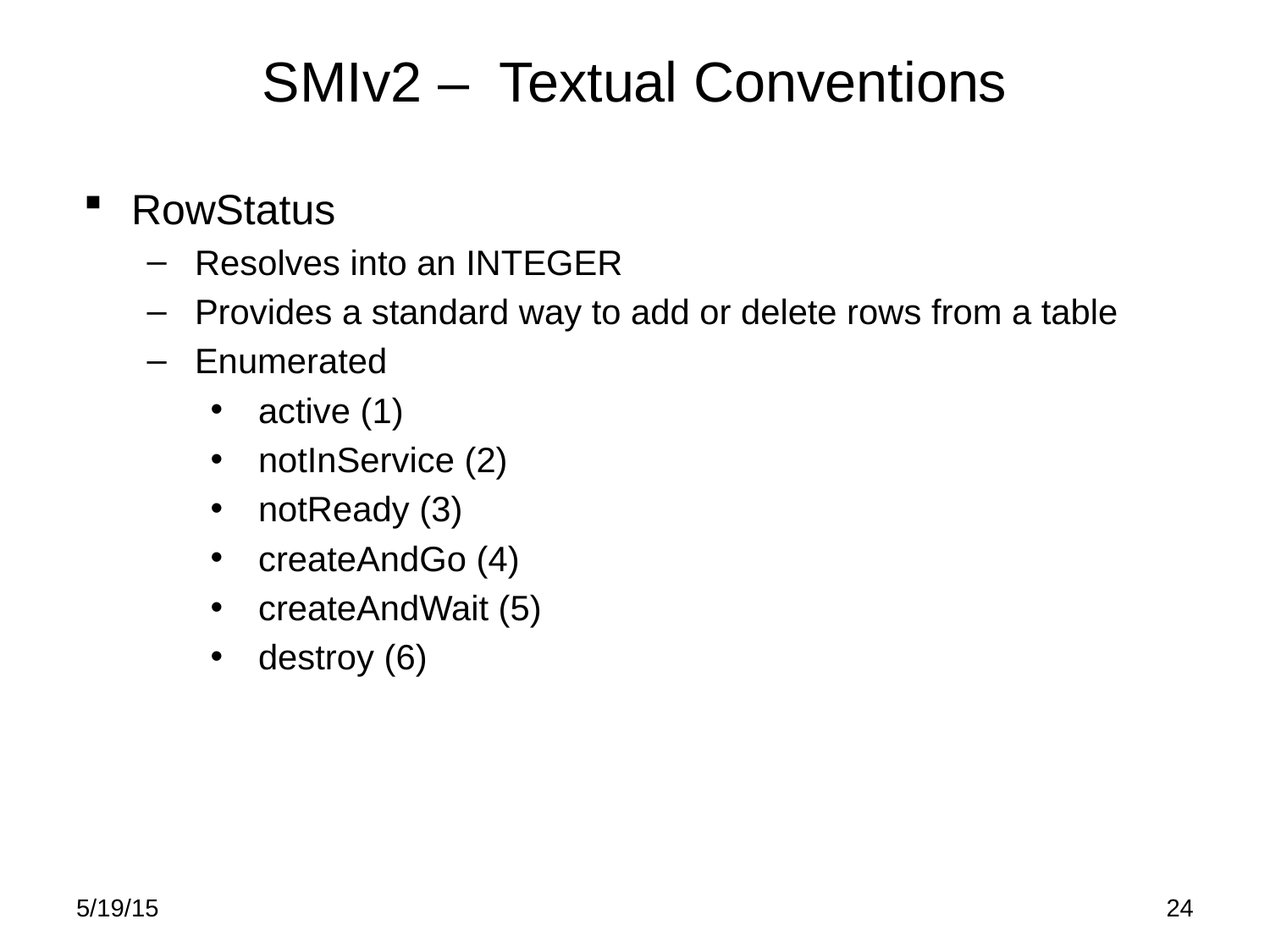

# SMIv2 –  Textual Conventions
RowStatus
Resolves into an INTEGER
Provides a standard way to add or delete rows from a table
Enumerated
active (1)
notInService (2)
notReady (3)
createAndGo (4)
createAndWait (5)
destroy (6)

5/19/15
24